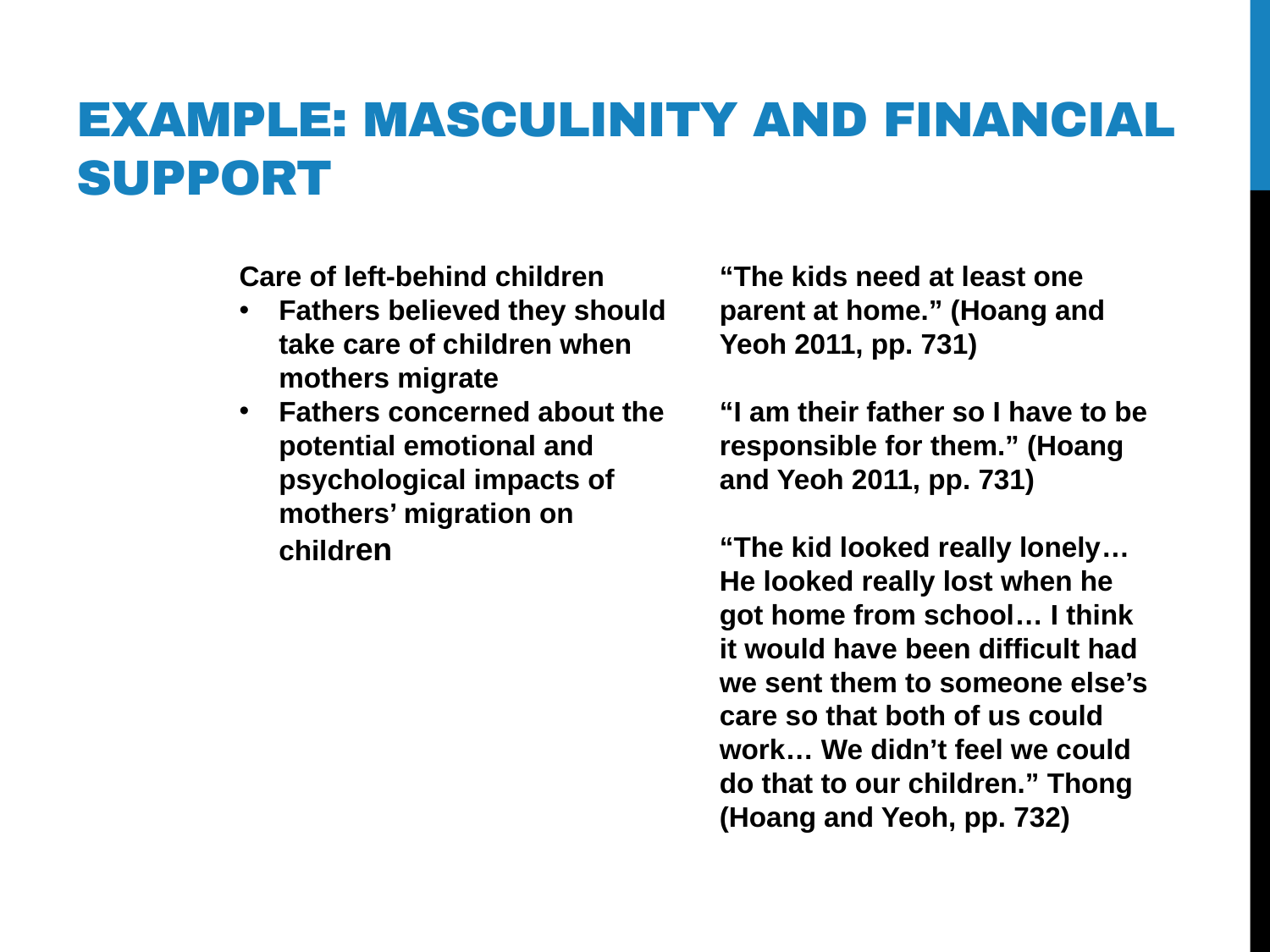

# Example: masculinity and financial support

Care of left-behind children
Fathers believed they should take care of children when mothers migrate
Fathers concerned about the potential emotional and psychological impacts of mothers’ migration on children

“The kids need at least one parent at home.” (Hoang and Yeoh 2011, pp. 731)

“I am their father so I have to be responsible for them.” (Hoang and Yeoh 2011, pp. 731)

“The kid looked really lonely… He looked really lost when he got home from school… I think it would have been difficult had we sent them to someone else’s care so that both of us could work… We didn’t feel we could do that to our children.” Thong (Hoang and Yeoh, pp. 732)